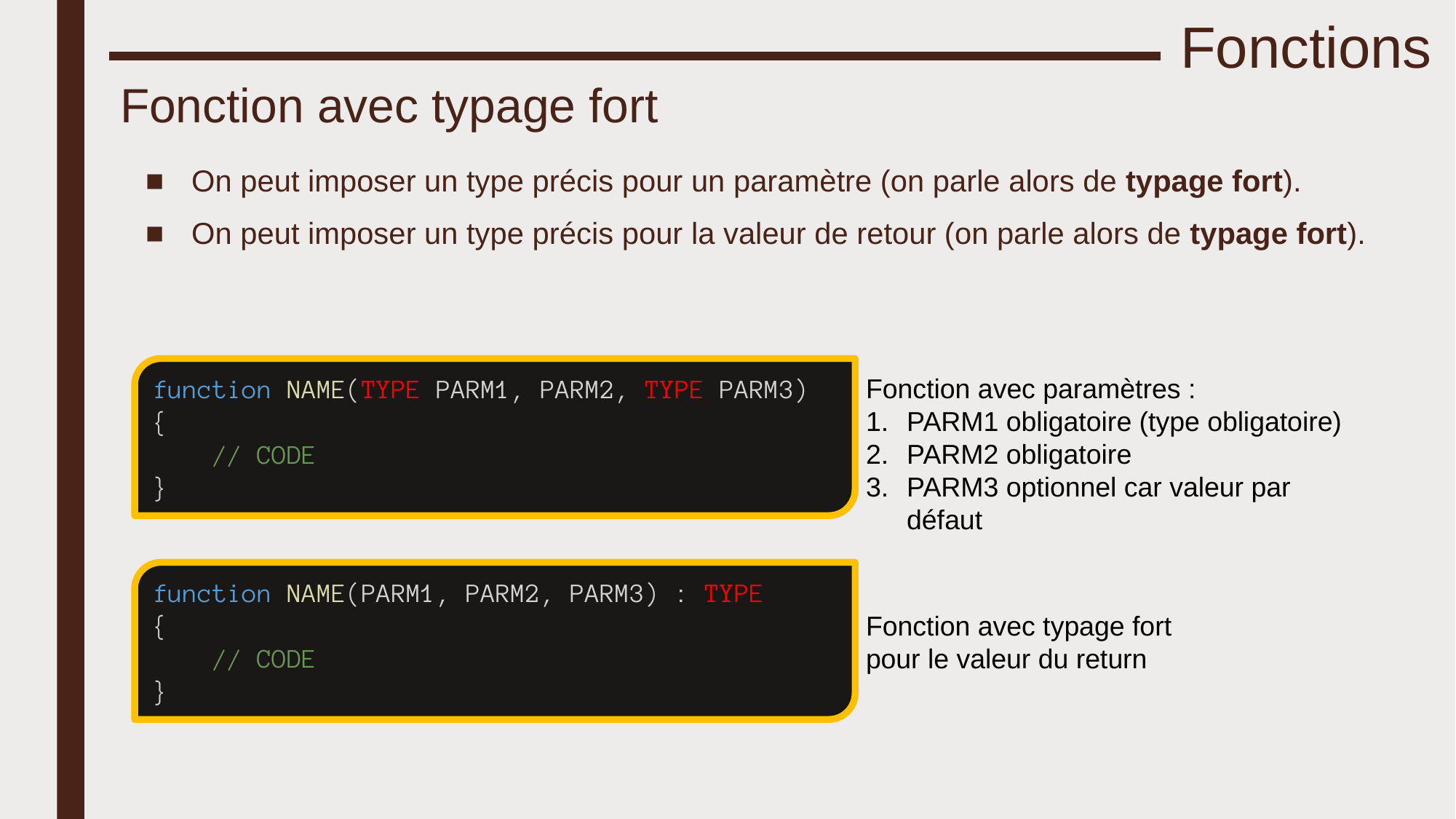

# Fonctions
Fonction avec typage fort

On peut imposer un type précis pour un paramètre (on parle alors de typage fort).
On peut imposer un type précis pour la valeur de retour (on parle alors de typage fort).

function NAME(TYPE PARM1, PARM2, TYPE PARM3)
{
    // CODE
}
Fonction avec paramètres :
PARM1 obligatoire (type obligatoire)
PARM2 obligatoire
PARM3 optionnel car valeur par défaut
function NAME(PARM1, PARM2, PARM3) : TYPE
{
    // CODE
}
Fonction avec typage fort pour le valeur du return